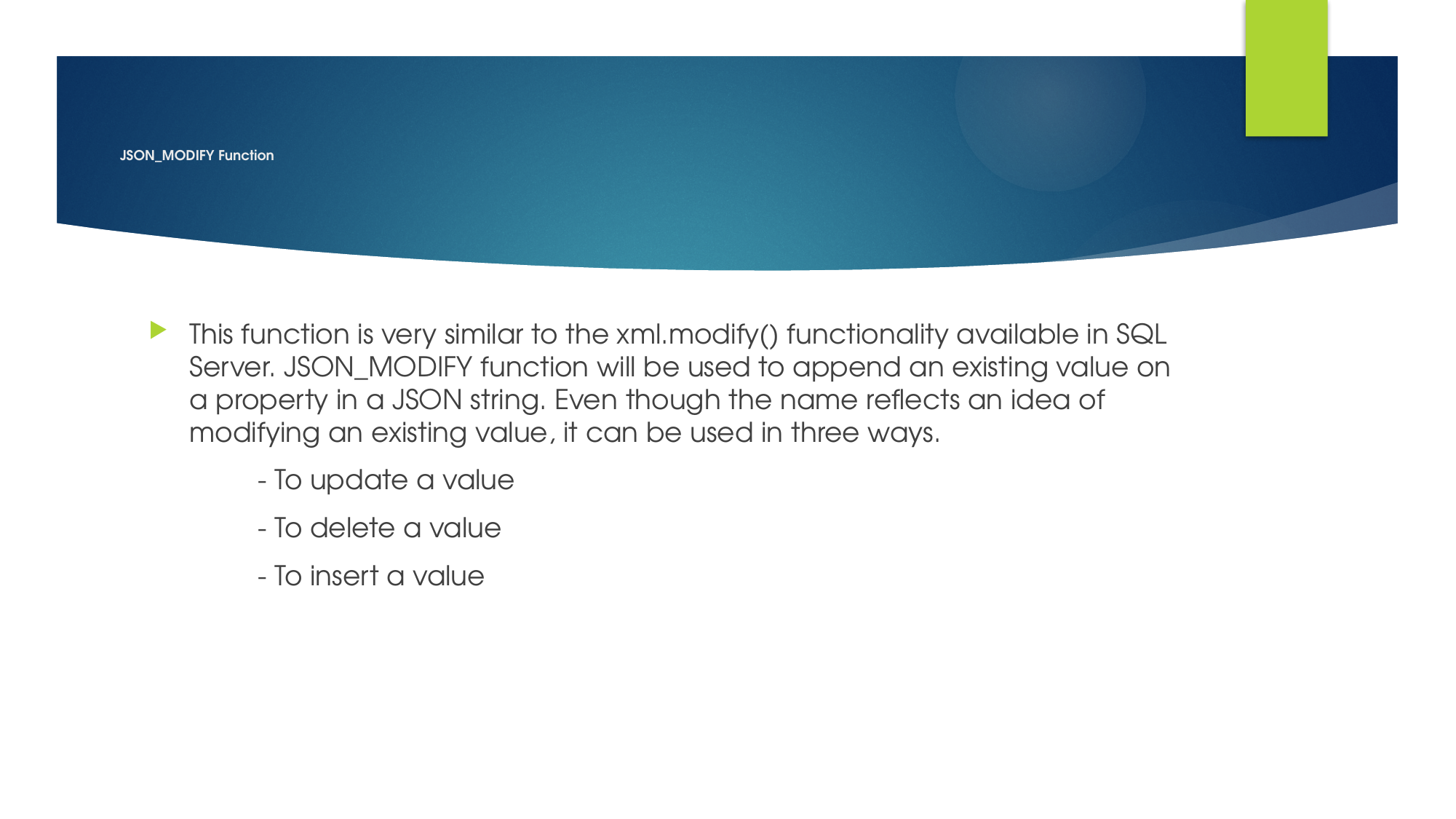

# JSON_MODIFY Function
This function is very similar to the xml.modify() functionality available in SQL Server. JSON_MODIFY function will be used to append an existing value on a property in a JSON string. Even though the name reflects an idea of modifying an existing value, it can be used in three ways.
 	- To update a value
	- To delete a value
	- To insert a value